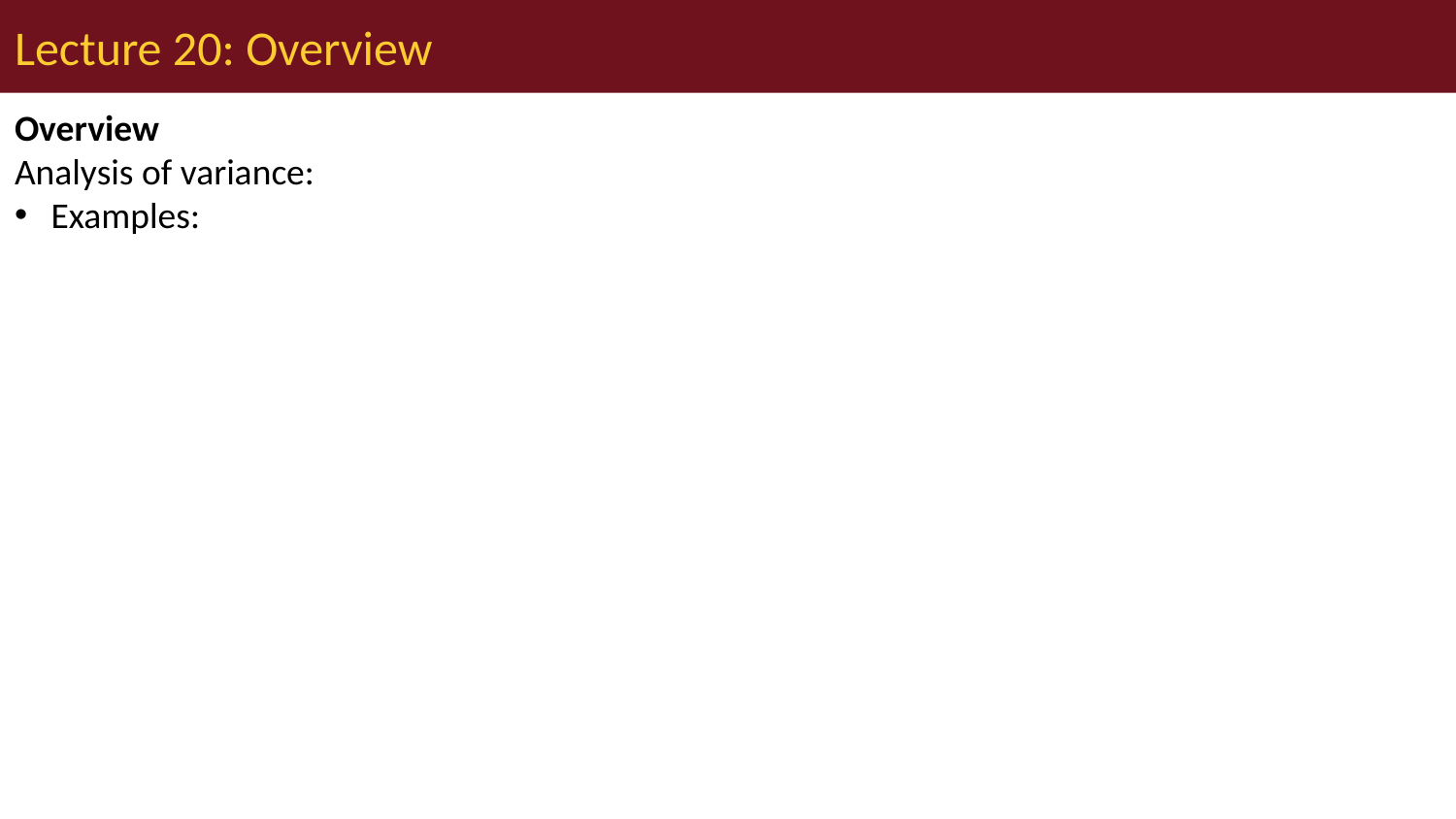

# Lecture 20: Overview
Overview
Analysis of variance:
Examples: